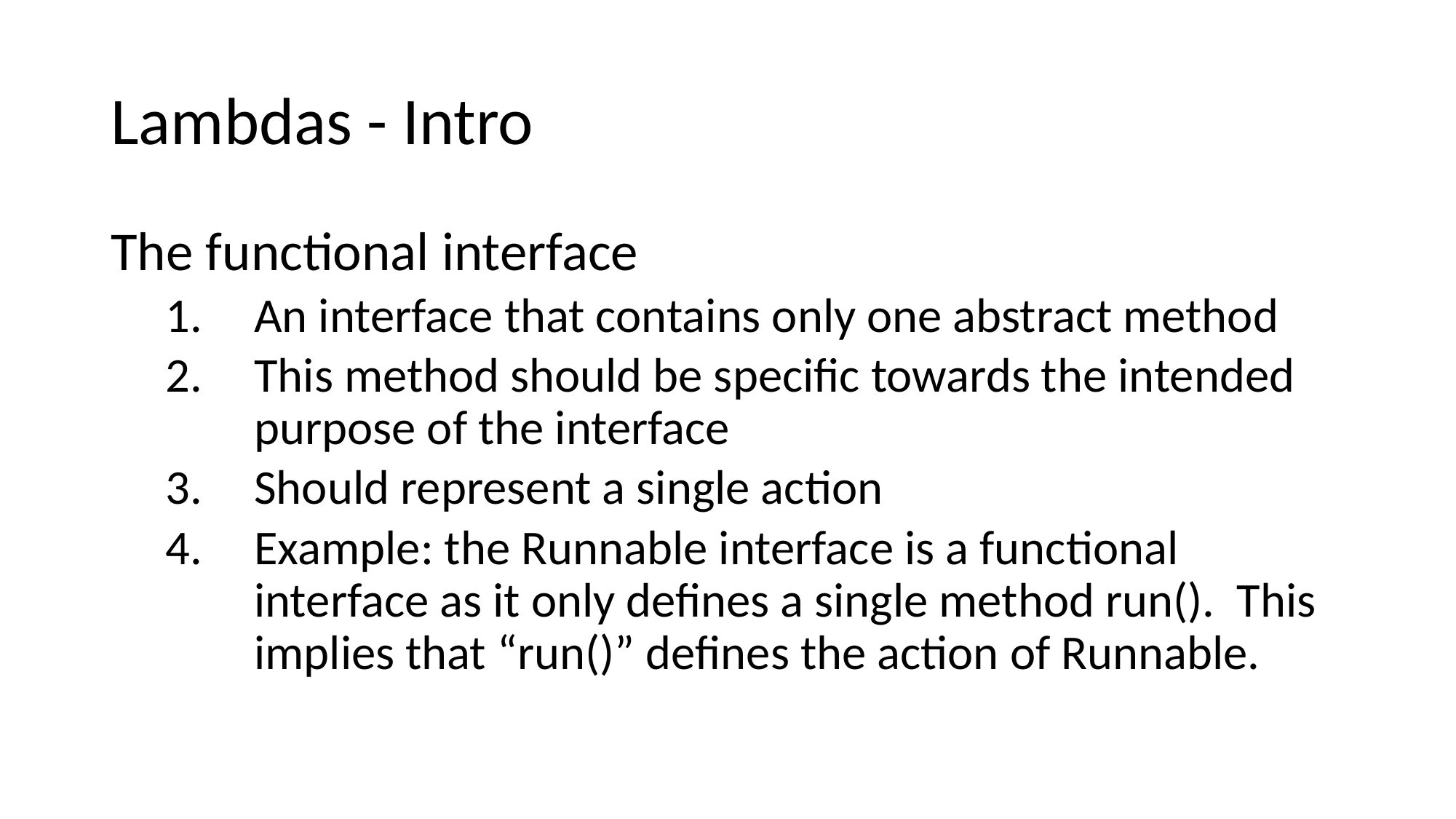

# Lambdas - Intro
The functional interface
An interface that contains only one abstract method
This method should be specific towards the intended purpose of the interface
Should represent a single action
Example: the Runnable interface is a functional interface as it only defines a single method run().  This implies that “run()” defines the action of Runnable.